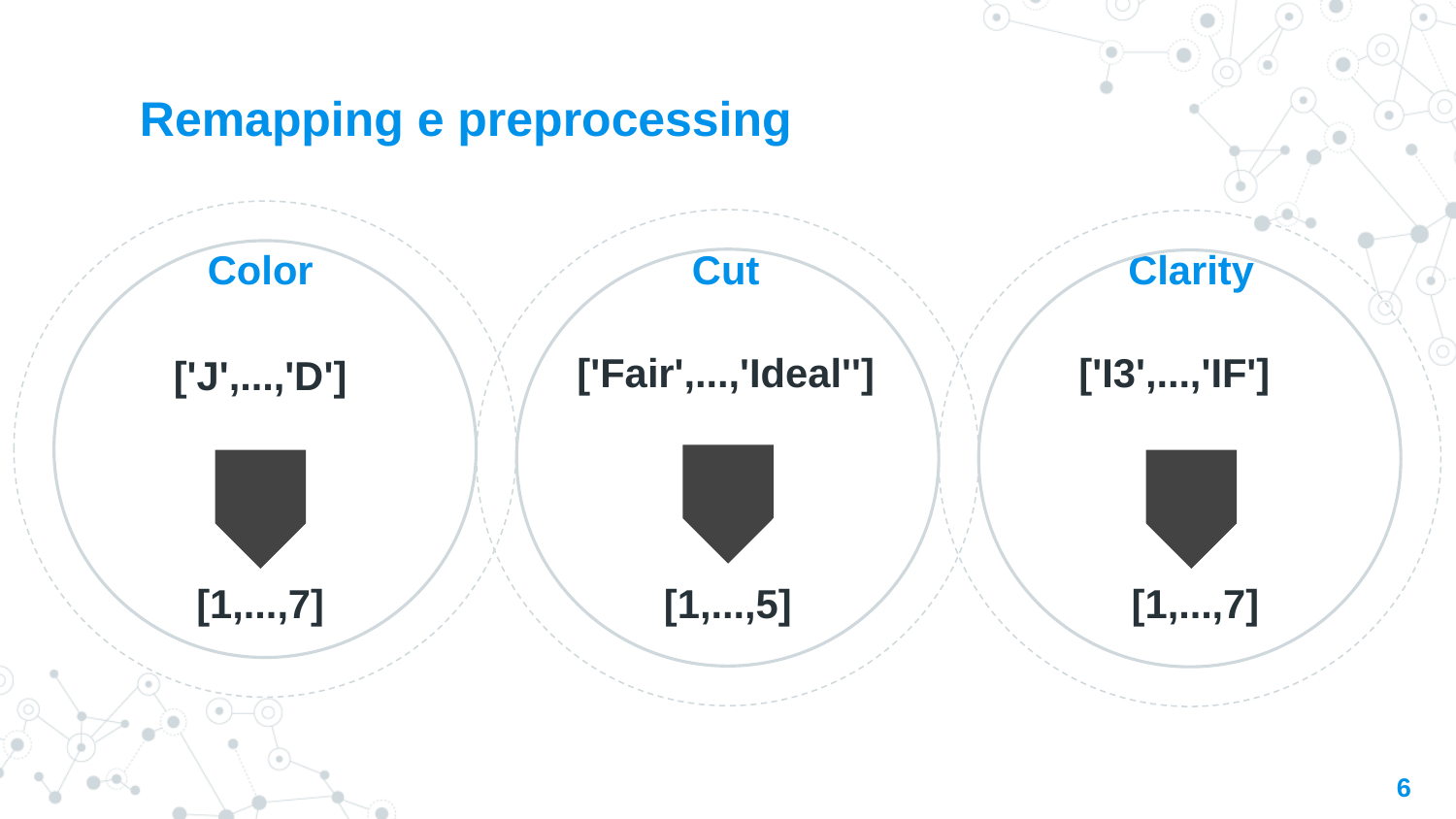

# Remapping e preprocessing

Color

Cut

Clarity

['Fair',...,'Ideal'']

['I3',...,'IF']

['J',...,'D']

[1,...,7]
[1,...,5]
[1,...,7]
6